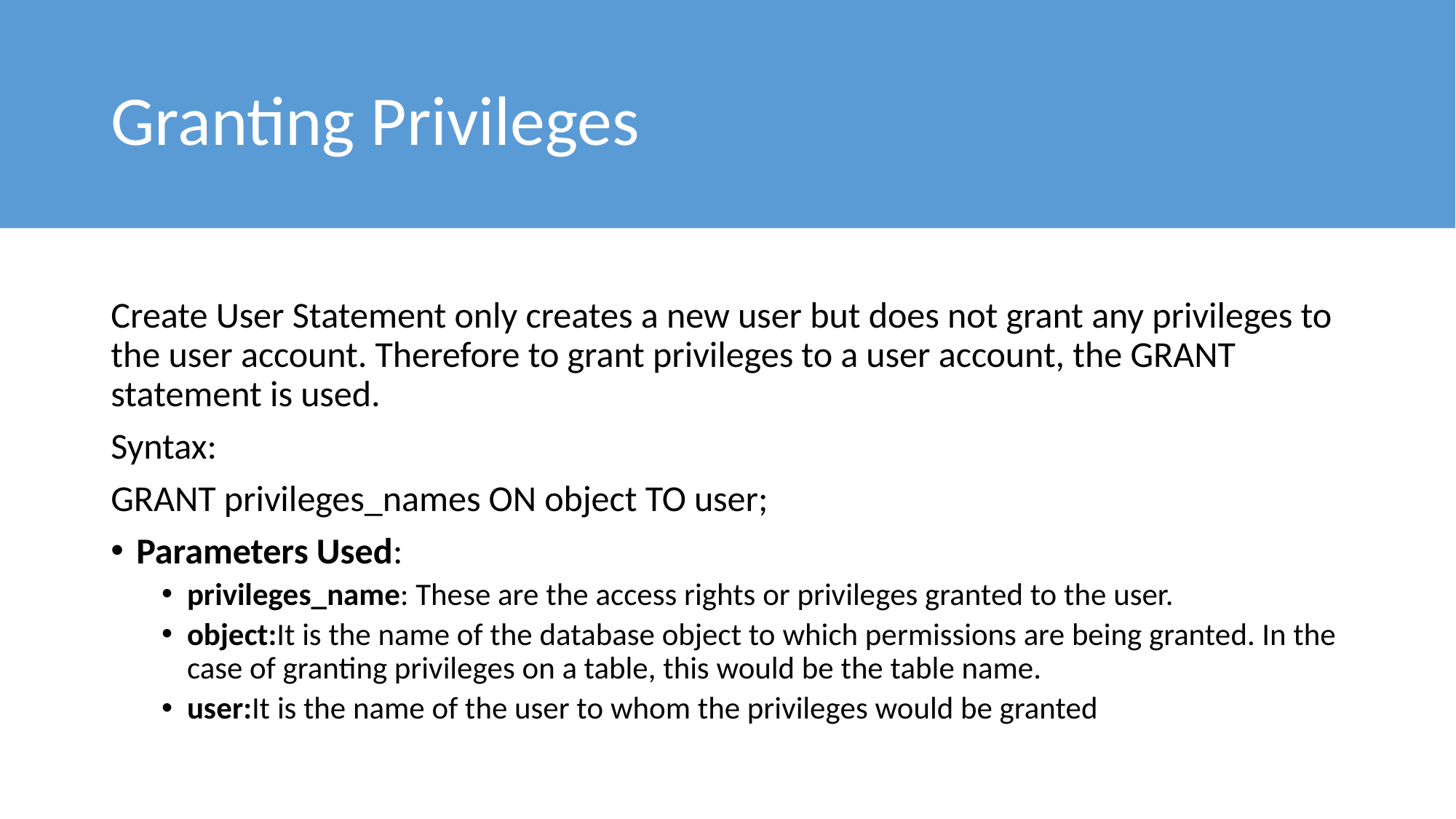

# Granting Privileges
Create User Statement only creates a new user but does not grant any privileges to the user account. Therefore to grant privileges to a user account, the GRANT statement is used.
Syntax:
GRANT privileges_names ON object TO user;
Parameters Used:
privileges_name: These are the access rights or privileges granted to the user.
object:It is the name of the database object to which permissions are being granted. In the case of granting privileges on a table, this would be the table name.
user:It is the name of the user to whom the privileges would be granted